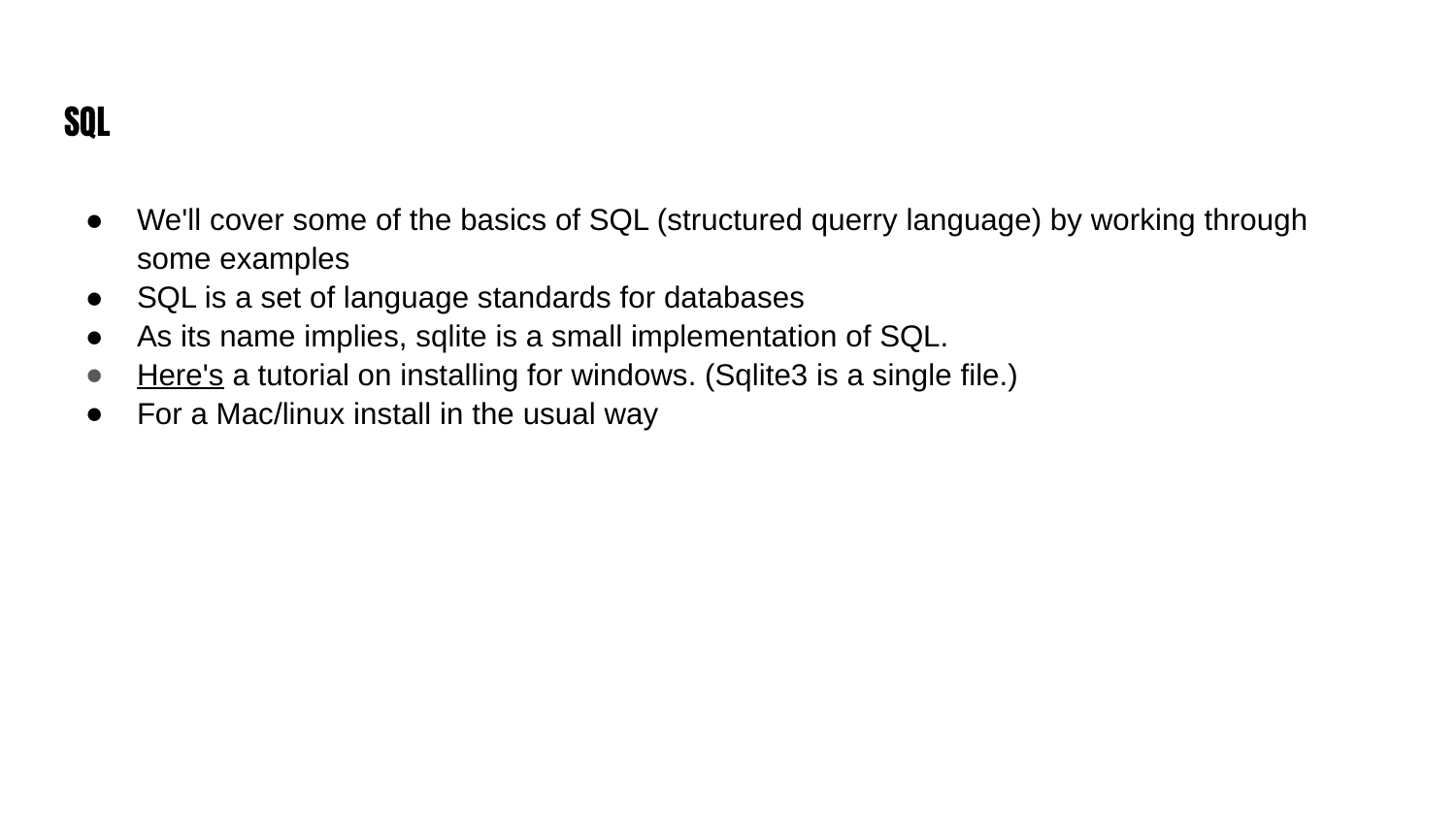

# SQL
We'll cover some of the basics of SQL (structured querry language) by working through some examples
SQL is a set of language standards for databases
As its name implies, sqlite is a small implementation of SQL.
Here's a tutorial on installing for windows. (Sqlite3 is a single file.)
For a Mac/linux install in the usual way